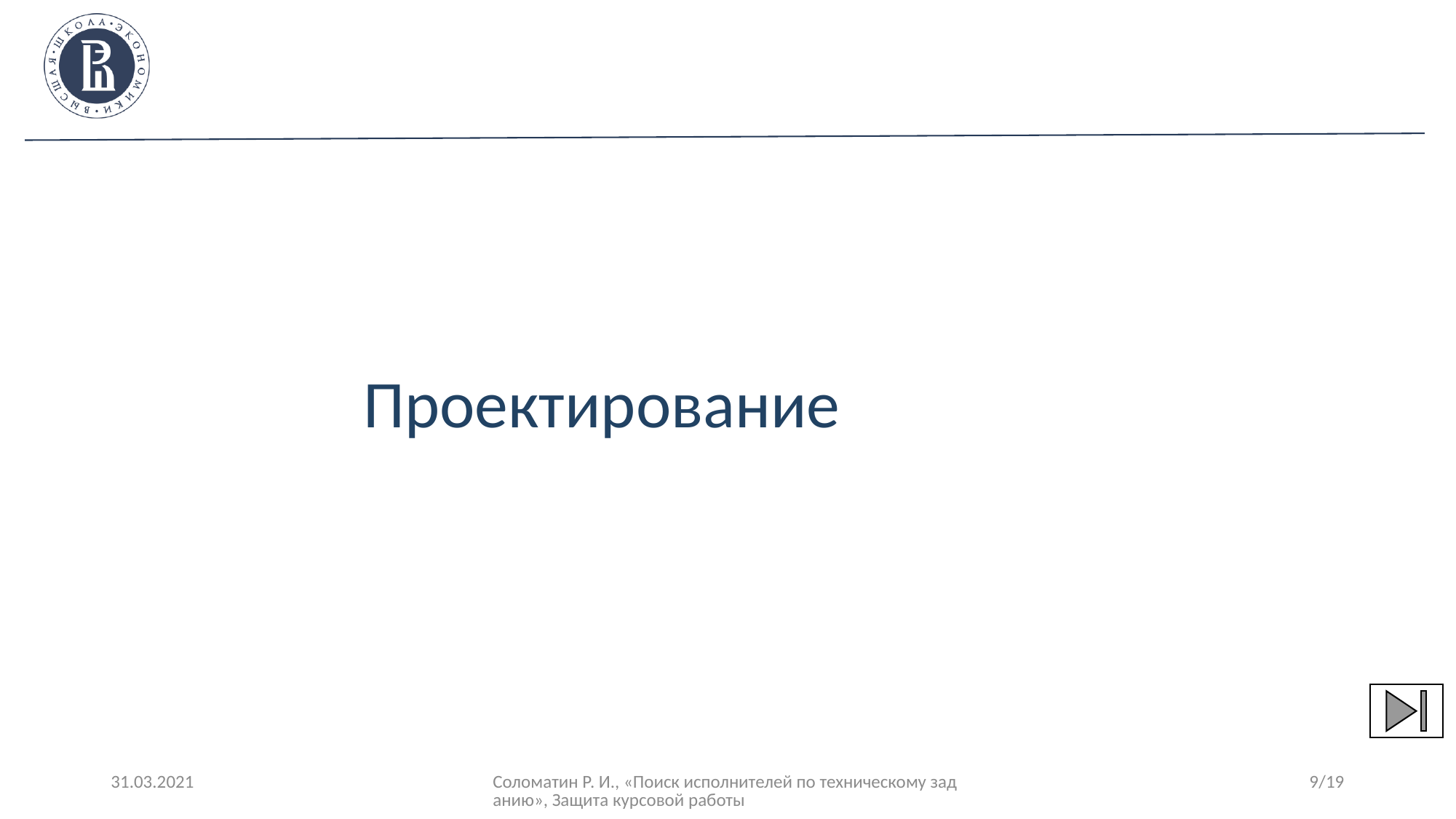

# Проектирование

31.03.2021
Соломатин Р. И., «Поиск исполнителей по техническому заданию», Защита курсовой работы
9/19